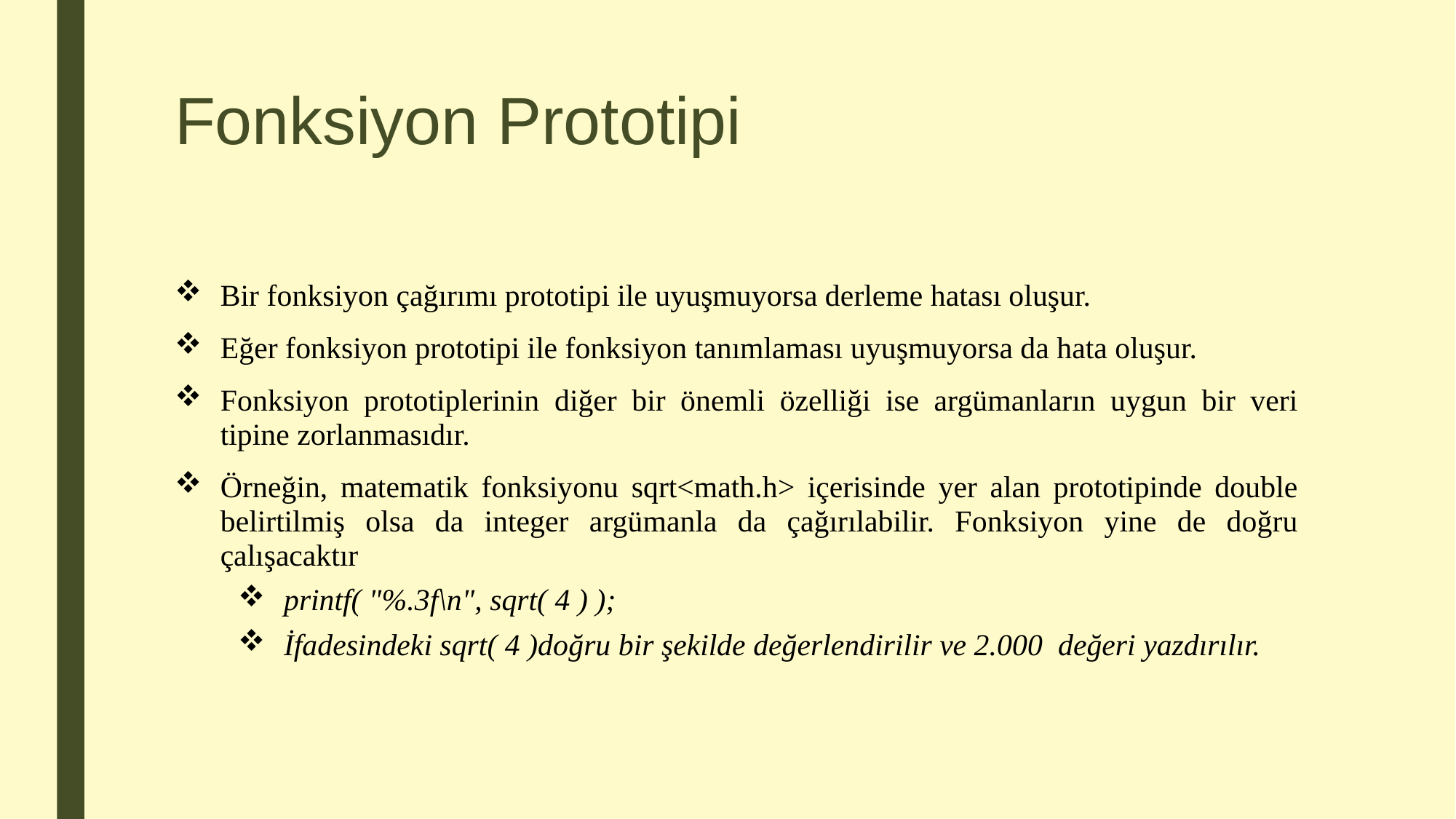

# Fonksiyon Prototipi
Bir fonksiyon çağırımı prototipi ile uyuşmuyorsa derleme hatası oluşur.
Eğer fonksiyon prototipi ile fonksiyon tanımlaması uyuşmuyorsa da hata oluşur.
Fonksiyon prototiplerinin diğer bir önemli özelliği ise argümanların uygun bir veri tipine zorlanmasıdır.
Örneğin, matematik fonksiyonu sqrt<math.h> içerisinde yer alan prototipinde double belirtilmiş olsa da integer argümanla da çağırılabilir. Fonksiyon yine de doğru çalışacaktır
printf( "%.3f\n", sqrt( 4 ) );
İfadesindeki sqrt( 4 )doğru bir şekilde değerlendirilir ve 2.000  değeri yazdırılır.